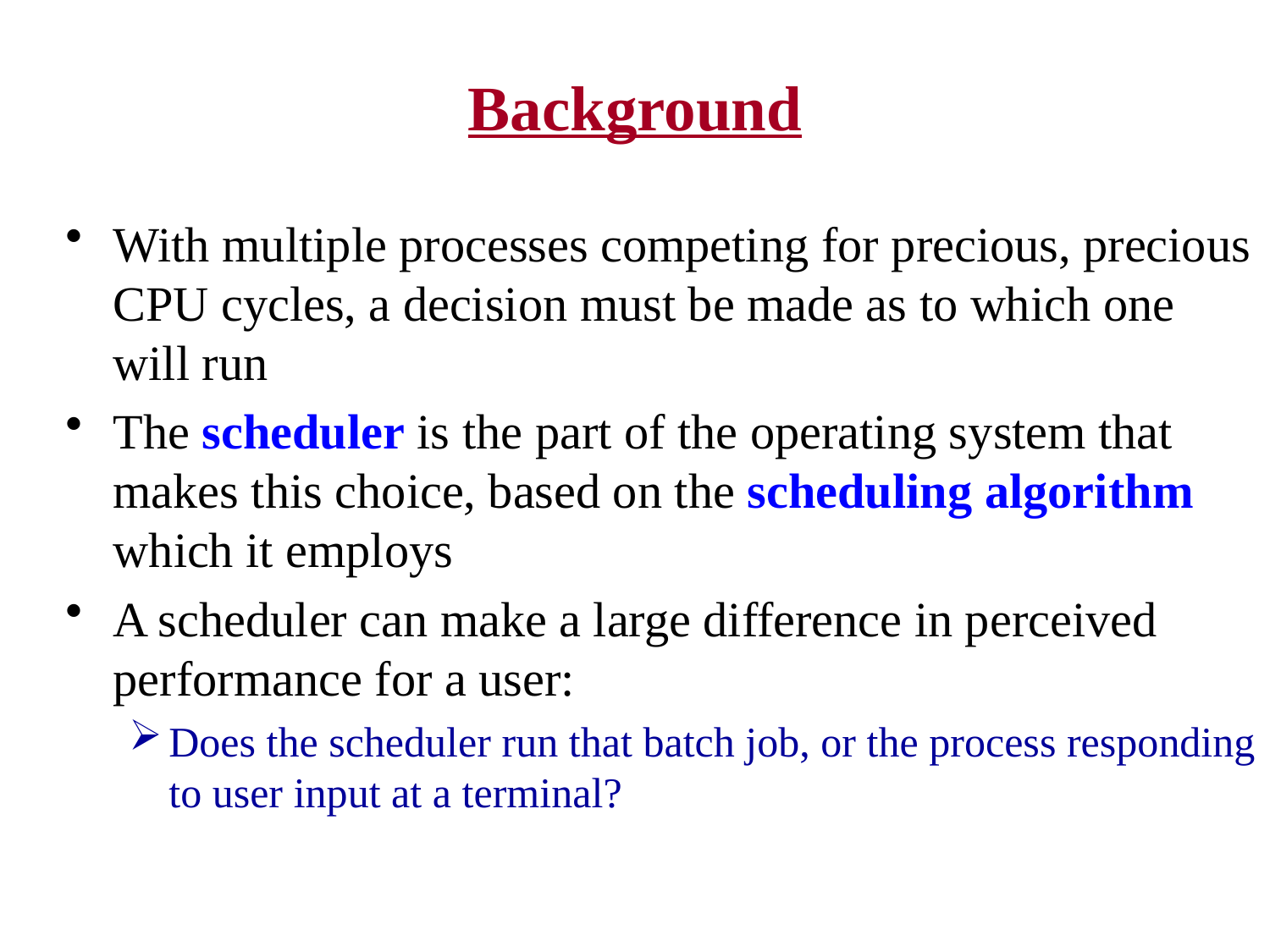

# Background
With multiple processes competing for precious, precious CPU cycles, a decision must be made as to which one will run
The scheduler is the part of the operating system that makes this choice, based on the scheduling algorithm which it employs
A scheduler can make a large difference in perceived performance for a user:
Does the scheduler run that batch job, or the process responding to user input at a terminal?